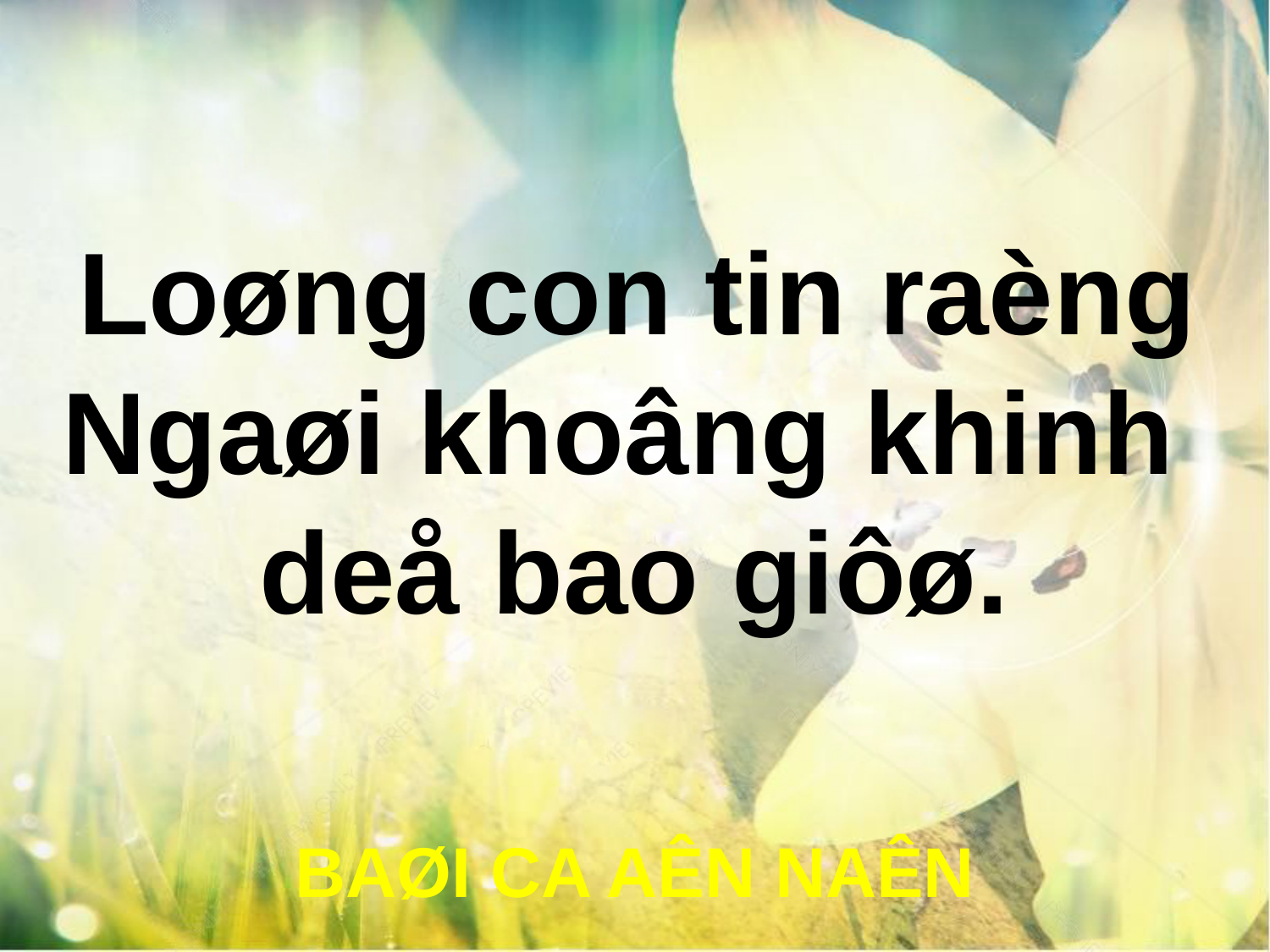

Loøng con tin raèng
Ngaøi khoâng khinh
deå bao giôø.
BAØI CA AÊN NAÊN